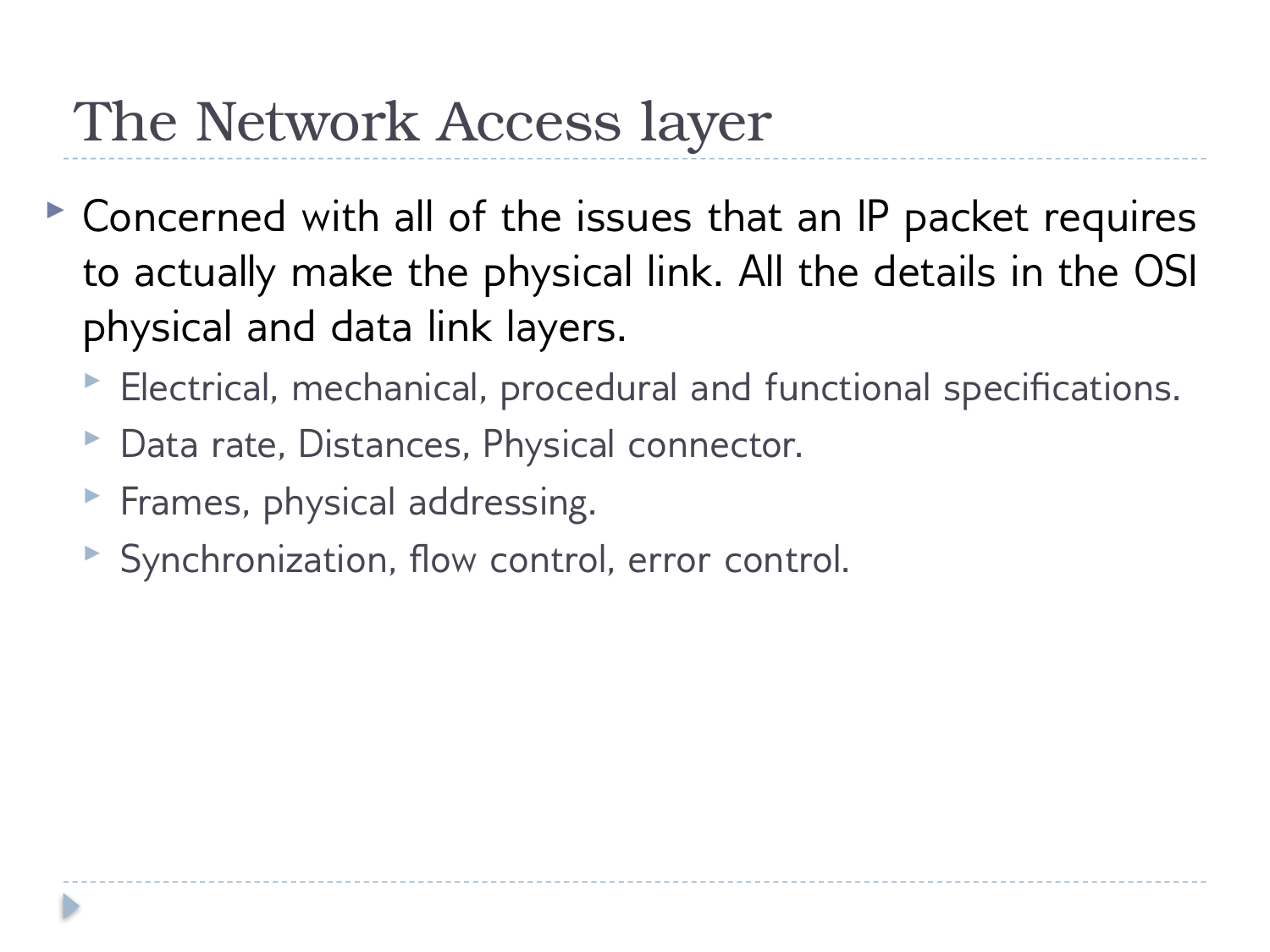

# The Network Access layer
Concerned with all of the issues that an IP packet requires to actually make the physical link. All the details in the OSI physical and data link layers.
Electrical, mechanical, procedural and functional specifications.
Data rate, Distances, Physical connector.
Frames, physical addressing.
Synchronization, flow control, error control.